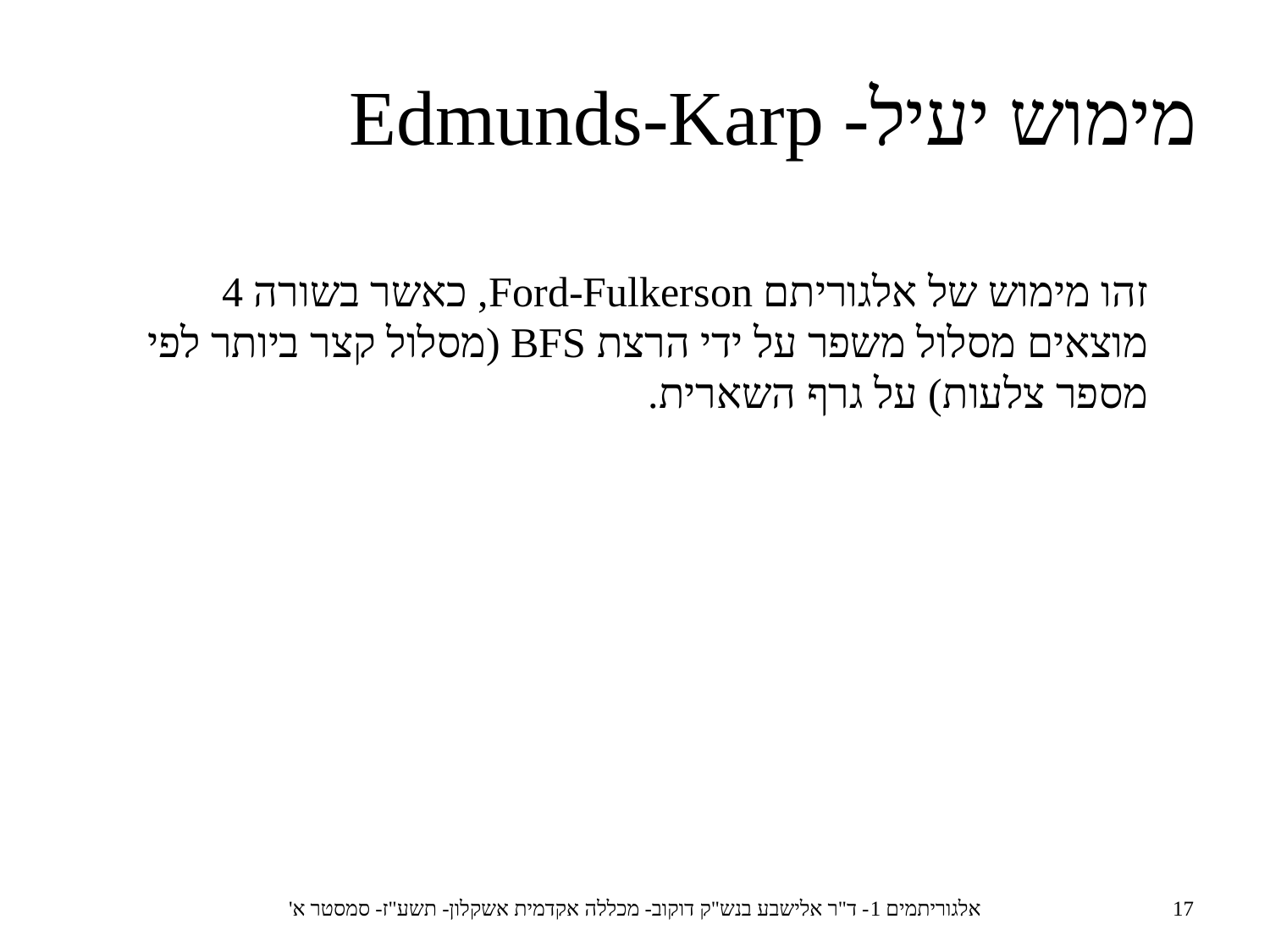

מימוש יעיל- Edmunds-Karp
זהו מימוש של אלגוריתם Ford-Fulkerson, כאשר בשורה 4 מוצאים מסלול משפר על ידי הרצת BFS (מסלול קצר ביותר לפי מספר צלעות) על גרף השארית.
אלגוריתמים 1- ד"ר אלישבע בנש"ק דוקוב- מכללה אקדמית אשקלון- תשע"ז- סמסטר א'
17